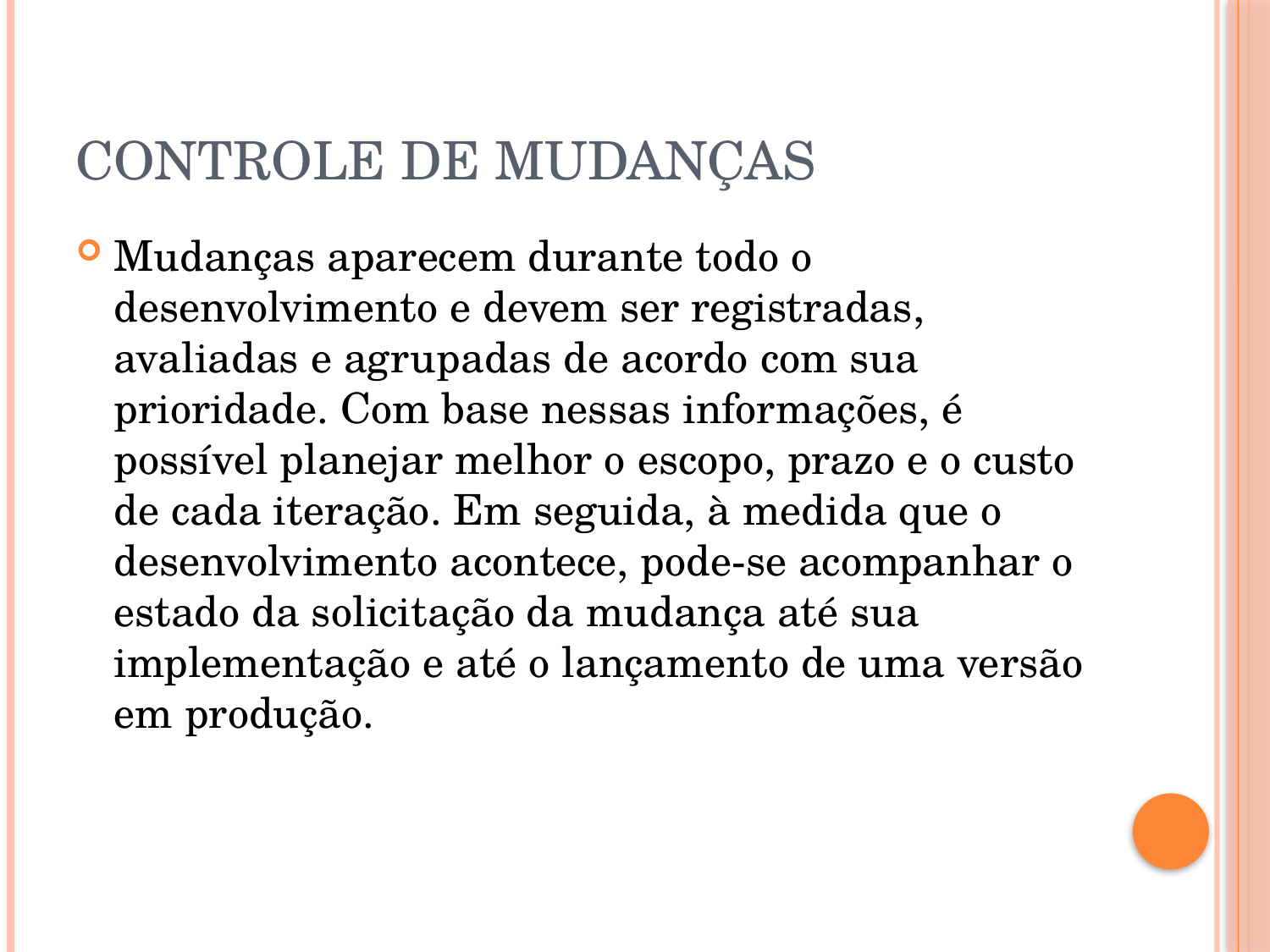

# Controle de mudanças
Mudanças aparecem durante todo o desenvolvimento e devem ser registradas, avaliadas e agrupadas de acordo com sua prioridade. Com base nessas informações, é possível planejar melhor o escopo, prazo e o custo de cada iteração. Em seguida, à medida que o desenvolvimento acontece, pode-se acompanhar o estado da solicitação da mudança até sua implementação e até o lançamento de uma versão em produção.